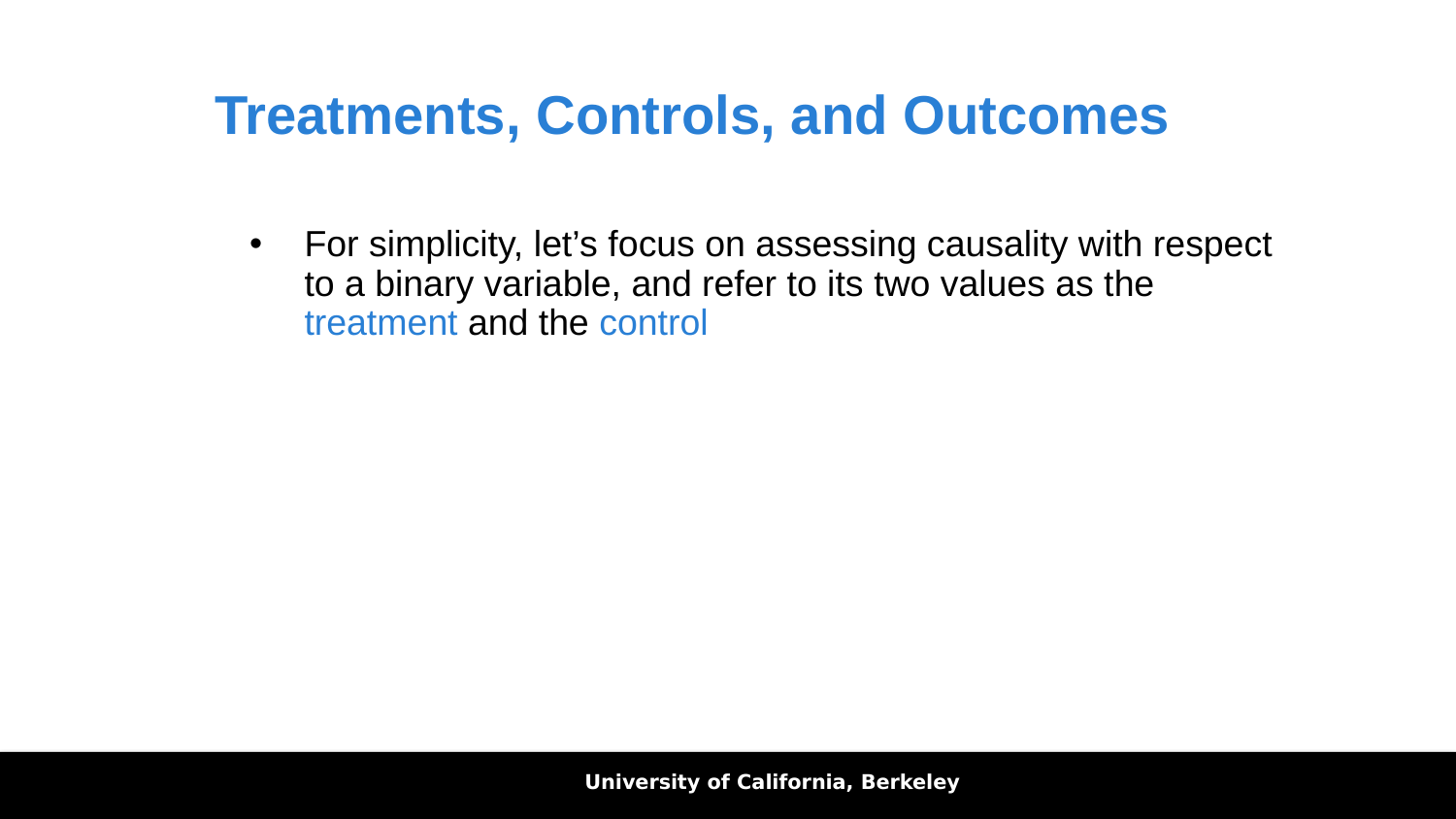

# Treatments, Controls, and Outcomes
For simplicity, let’s focus on assessing causality with respect to a binary variable, and refer to its two values as the treatment and the control

University of California, Berkeley